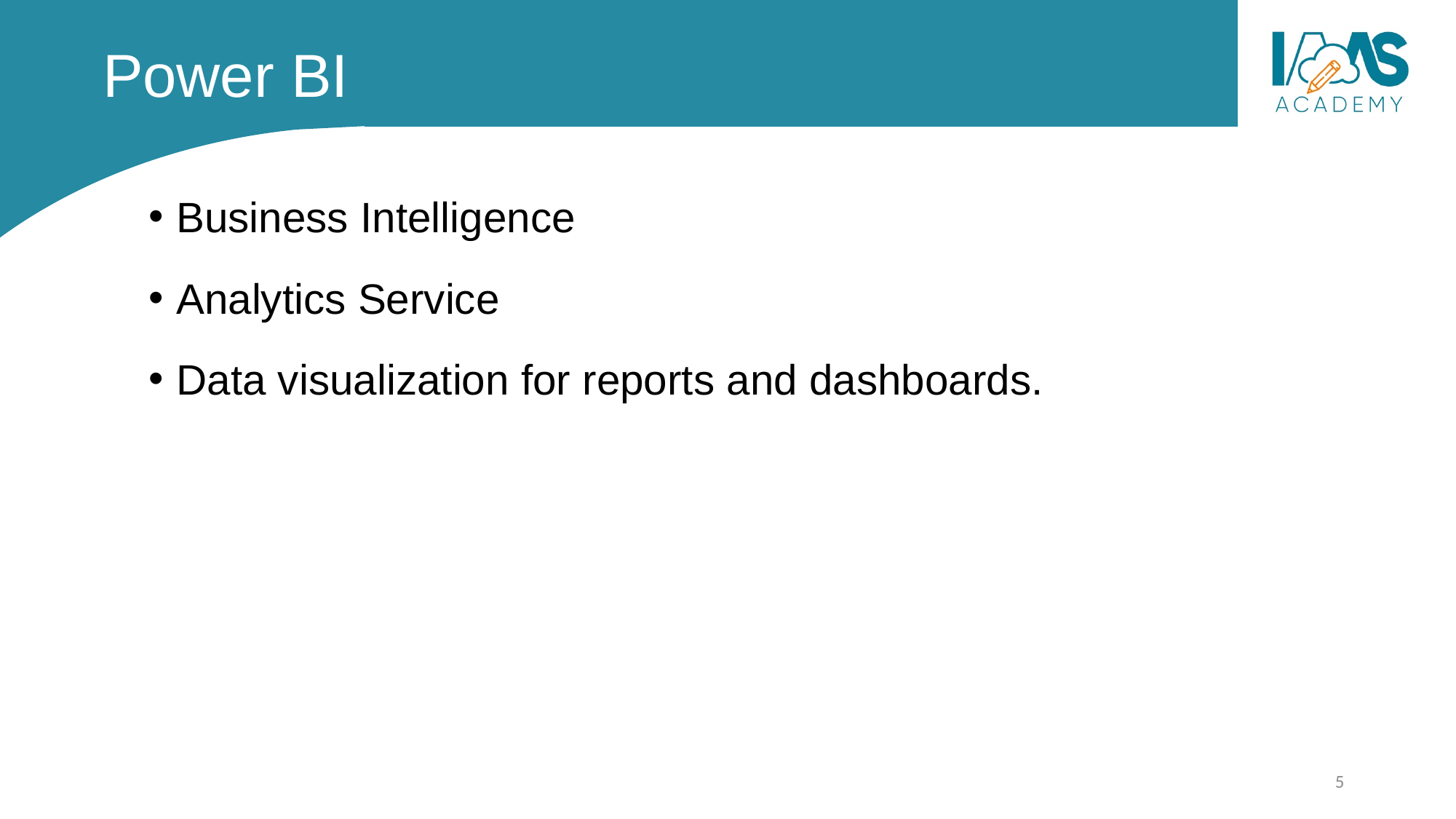

# Power BI
Business Intelligence
Analytics Service
Data visualization for reports and dashboards.
5